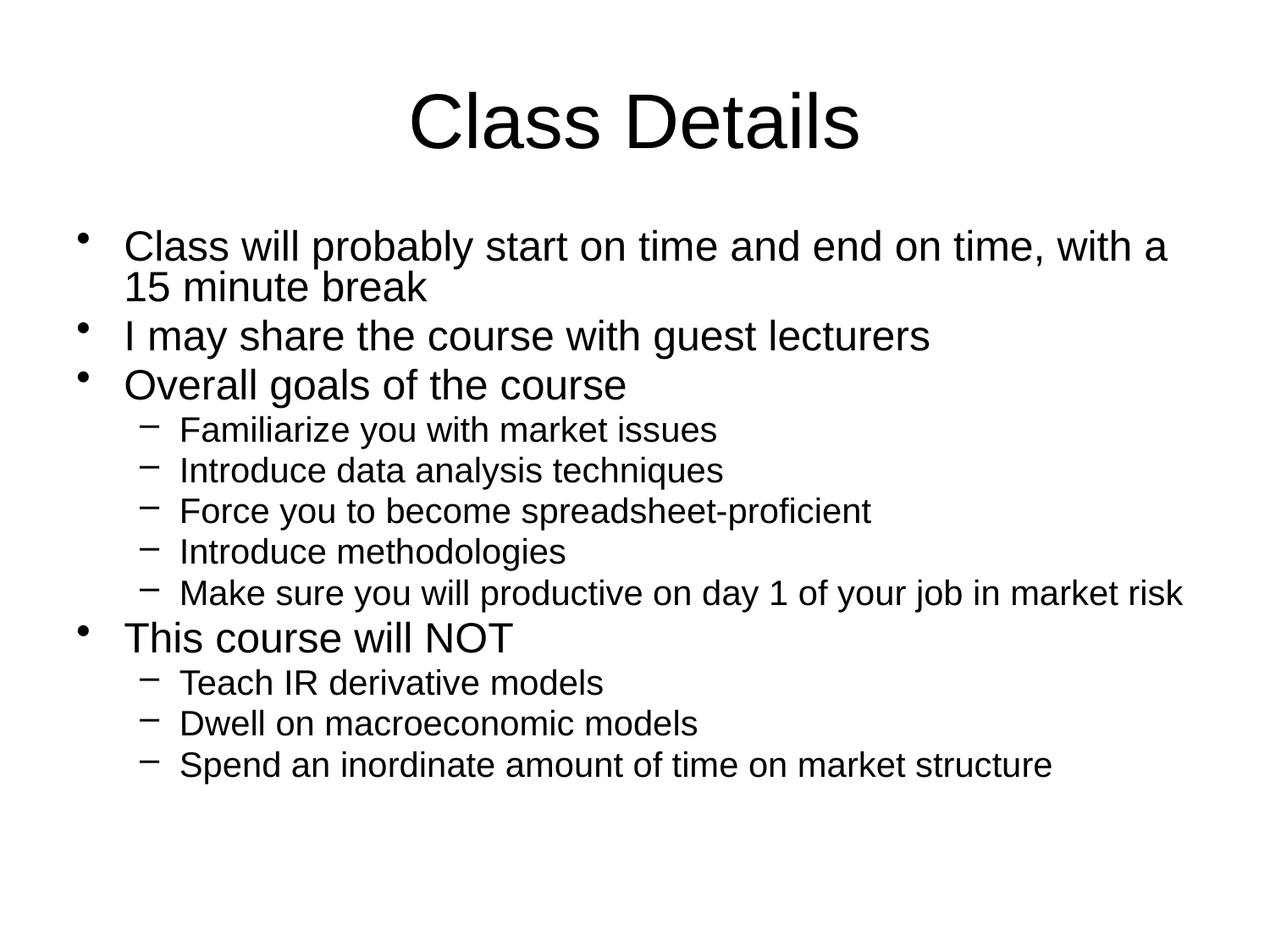

# Class Details
Class will probably start on time and end on time, with a 15 minute break
I may share the course with guest lecturers
Overall goals of the course
Familiarize you with market issues
Introduce data analysis techniques
Force you to become spreadsheet-proficient
Introduce methodologies
Make sure you will productive on day 1 of your job in market risk
This course will NOT
Teach IR derivative models
Dwell on macroeconomic models
Spend an inordinate amount of time on market structure